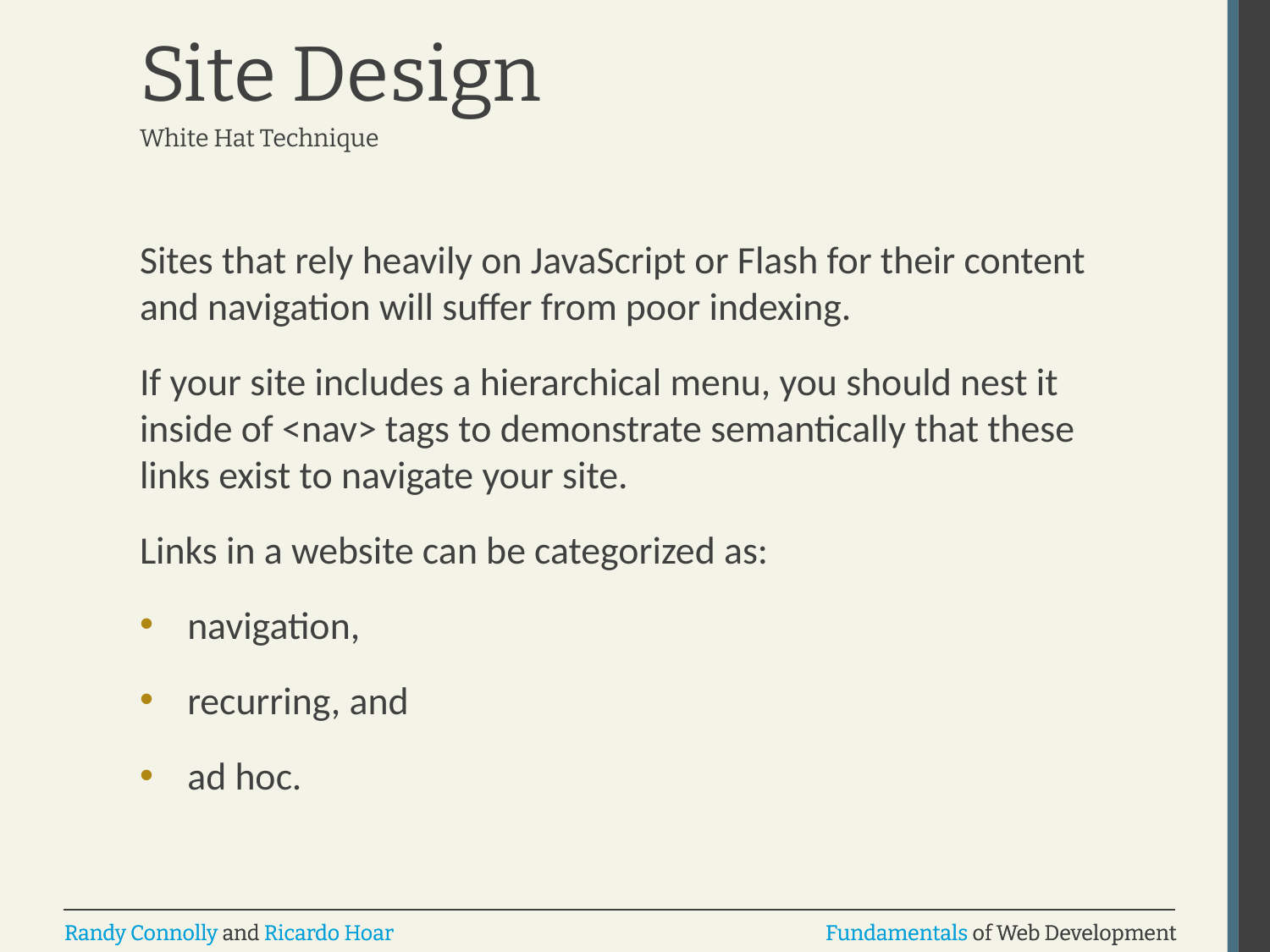

# Site Design
White Hat Technique
Sites that rely heavily on JavaScript or Flash for their content and navigation will suffer from poor indexing.
If your site includes a hierarchical menu, you should nest it inside of <nav> tags to demonstrate semantically that these links exist to navigate your site.
Links in a website can be categorized as:
navigation,
recurring, and
ad hoc.